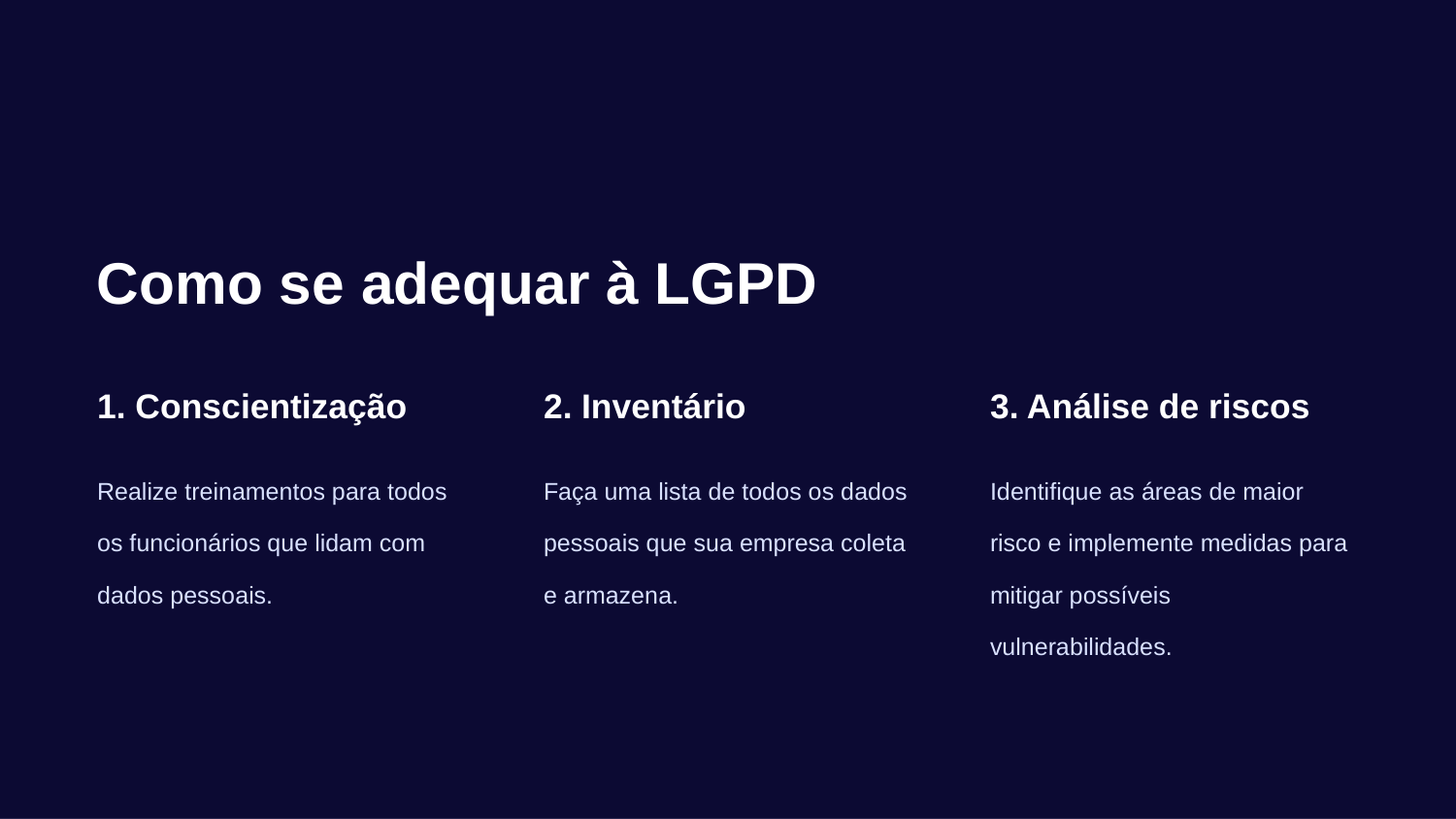

Como se adequar à LGPD
1. Conscientização
2. Inventário
3. Análise de riscos
Realize treinamentos para todos os funcionários que lidam com dados pessoais.
Faça uma lista de todos os dados pessoais que sua empresa coleta e armazena.
Identifique as áreas de maior risco e implemente medidas para mitigar possíveis vulnerabilidades.